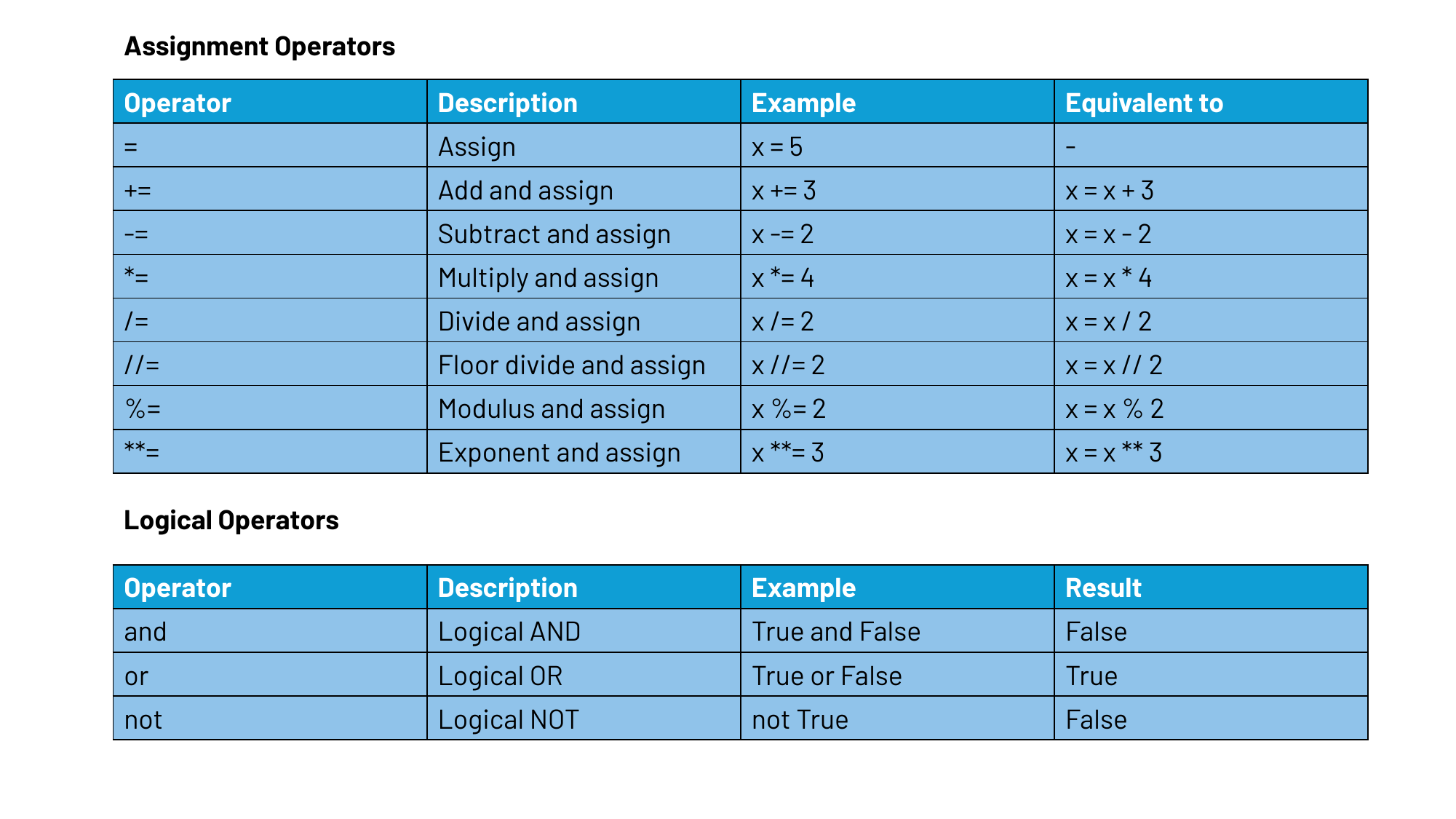

Assignment Operators
| Operator | Description | Example | Equivalent to |
| --- | --- | --- | --- |
| = | Assign | x = 5 | - |
| += | Add and assign | x += 3 | x = x + 3 |
| -= | Subtract and assign | x -= 2 | x = x - 2 |
| \*= | Multiply and assign | x \*= 4 | x = x \* 4 |
| /= | Divide and assign | x /= 2 | x = x / 2 |
| //= | Floor divide and assign | x //= 2 | x = x // 2 |
| %= | Modulus and assign | x %= 2 | x = x % 2 |
| \*\*= | Exponent and assign | x \*\*= 3 | x = x \*\* 3 |
Logical Operators
| Operator | Description | Example | Result |
| --- | --- | --- | --- |
| and | Logical AND | True and False | False |
| or | Logical OR | True or False | True |
| not | Logical NOT | not True | False |